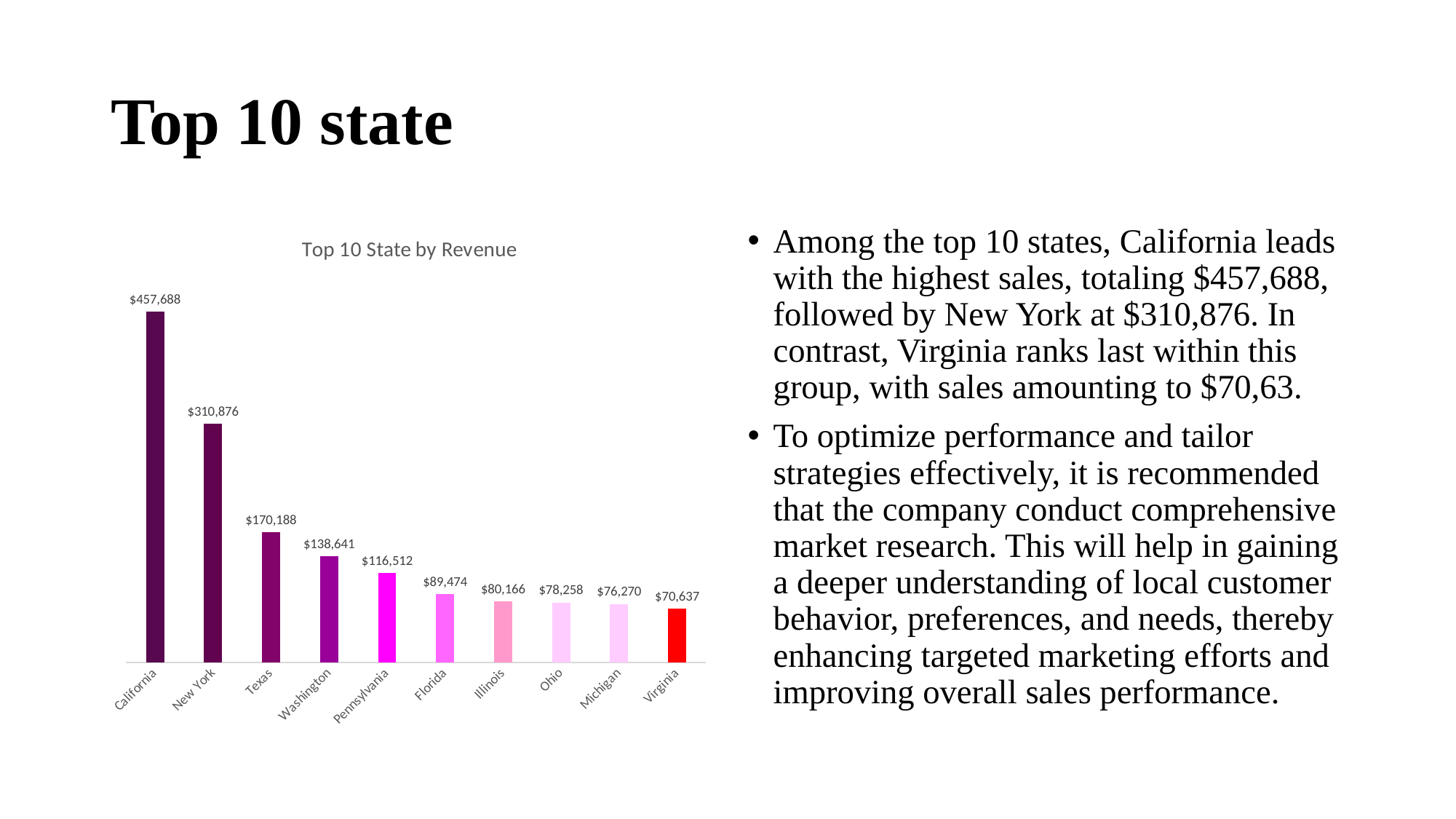

# Top 10 state

### Chart: Top 10 State by Revenue

| Category | Total |
|---|---|
| California | 457687.631500001 |
| New York | 310876.2709999998 |
| Texas | 170188.04580000002 |
| Washington | 138641.26999999993 |
| Pennsylvania | 116511.91400000003 |
| Florida | 89473.708 |
| Illinois | 80166.10099999985 |
| Ohio | 78258.13599999993 |
| Michigan | 76269.61400000002 |
| Virginia | 70636.71999999999 |
Among the top 10 states, California leads with the highest sales, totaling $457,688, followed by New York at $310,876. In contrast, Virginia ranks last within this group, with sales amounting to $70,63.
To optimize performance and tailor strategies effectively, it is recommended that the company conduct comprehensive market research. This will help in gaining a deeper understanding of local customer behavior, preferences, and needs, thereby enhancing targeted marketing efforts and improving overall sales performance.